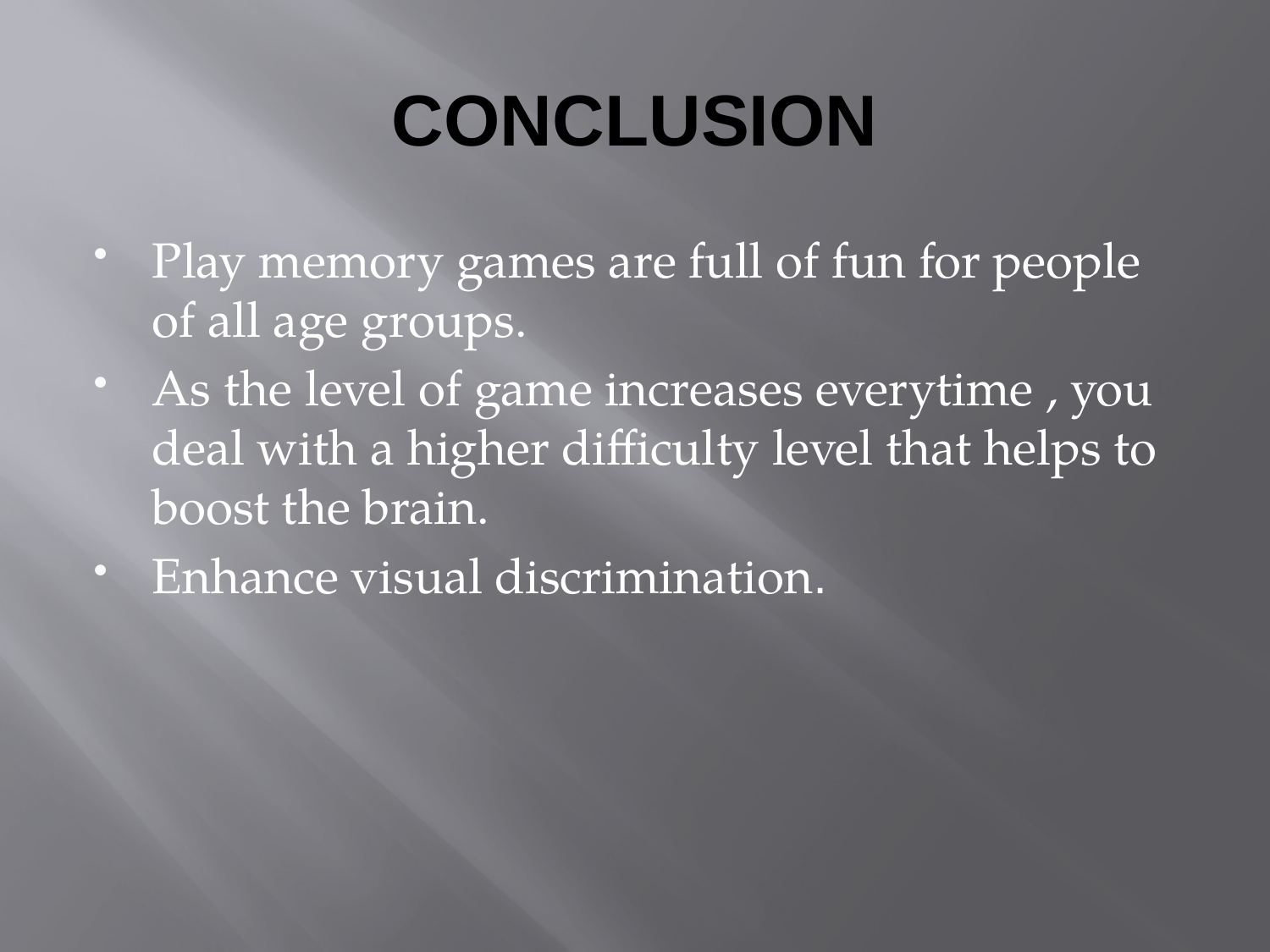

# CONCLUSION
Play memory games are full of fun for people of all age groups.
As the level of game increases everytime , you deal with a higher difficulty level that helps to boost the brain.
Enhance visual discrimination.